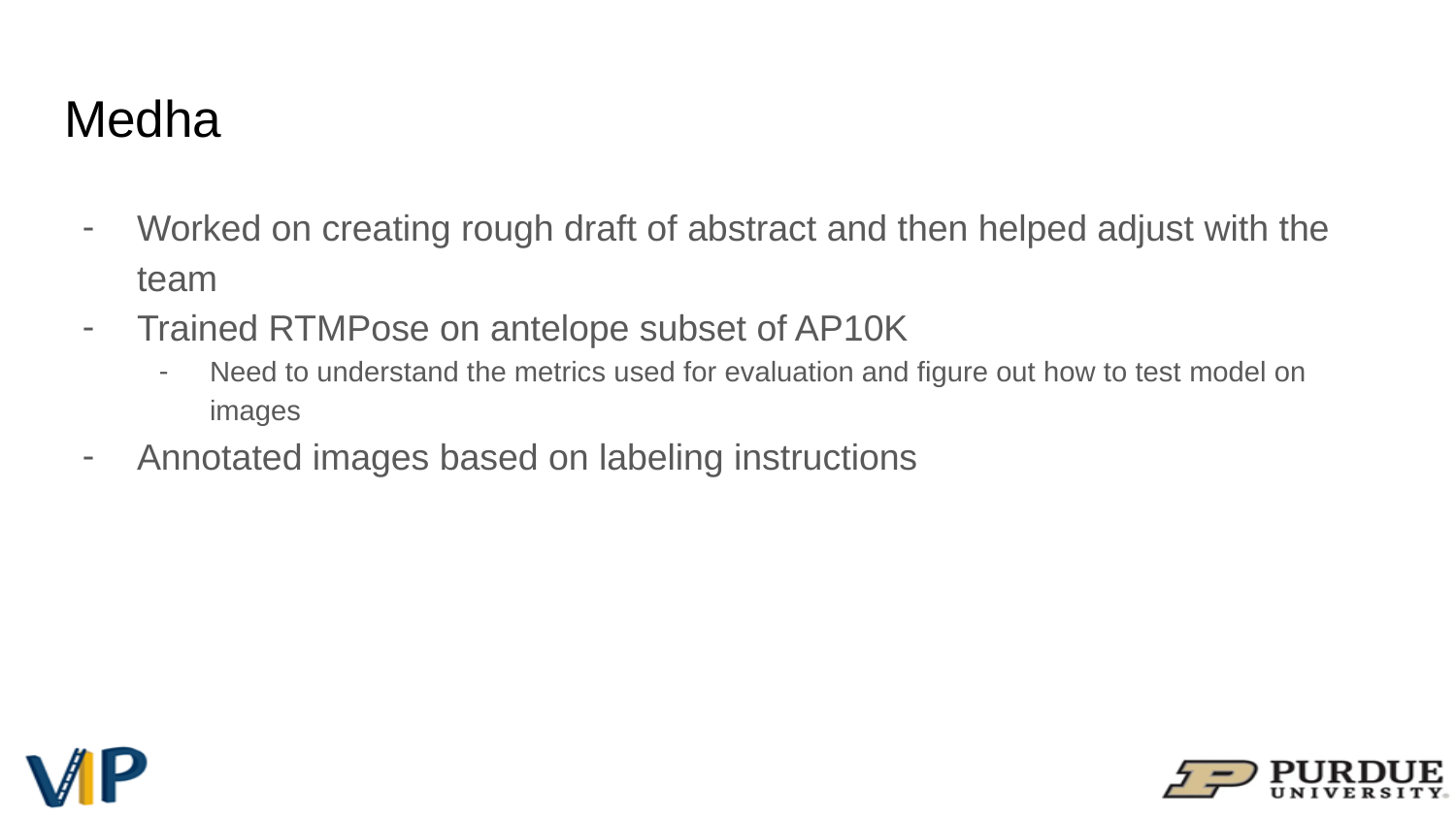

# Medha
Worked on creating rough draft of abstract and then helped adjust with the team
Trained RTMPose on antelope subset of AP10K
Need to understand the metrics used for evaluation and figure out how to test model on images
Annotated images based on labeling instructions